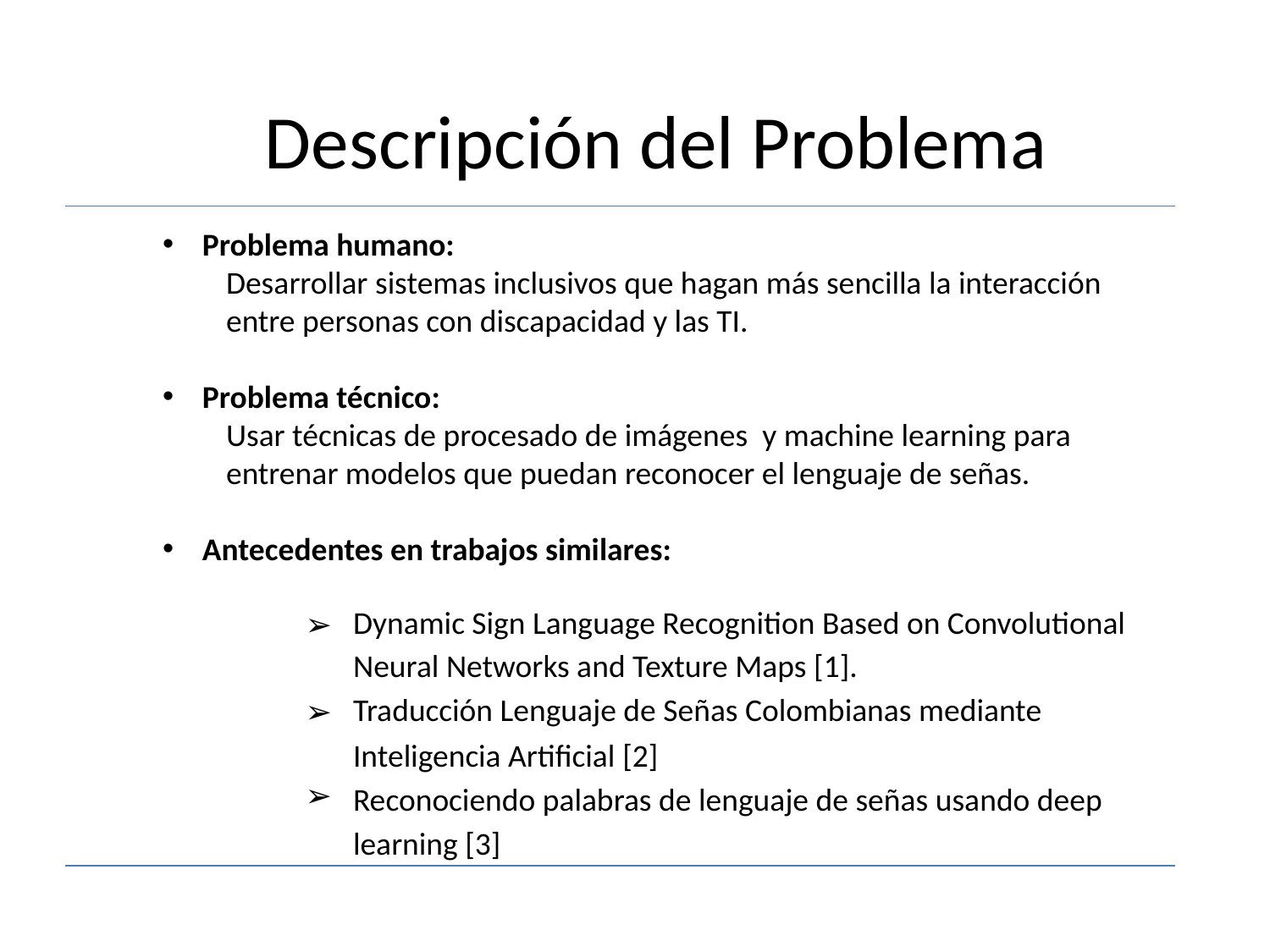

Descripción del Problema
Problema humano:
Desarrollar sistemas inclusivos que hagan más sencilla la interacción entre personas con discapacidad y las TI.

Problema técnico:
Usar técnicas de procesado de imágenes  y machine learning para entrenar modelos que puedan reconocer el lenguaje de señas.

Antecedentes en trabajos similares:

Dynamic Sign Language Recognition Based on Convolutional Neural Networks and Texture Maps [1].
Traducción Lenguaje de Señas Colombianas mediante Inteligencia Artificial [2]
Reconociendo palabras de lenguaje de señas usando deep learning [3]